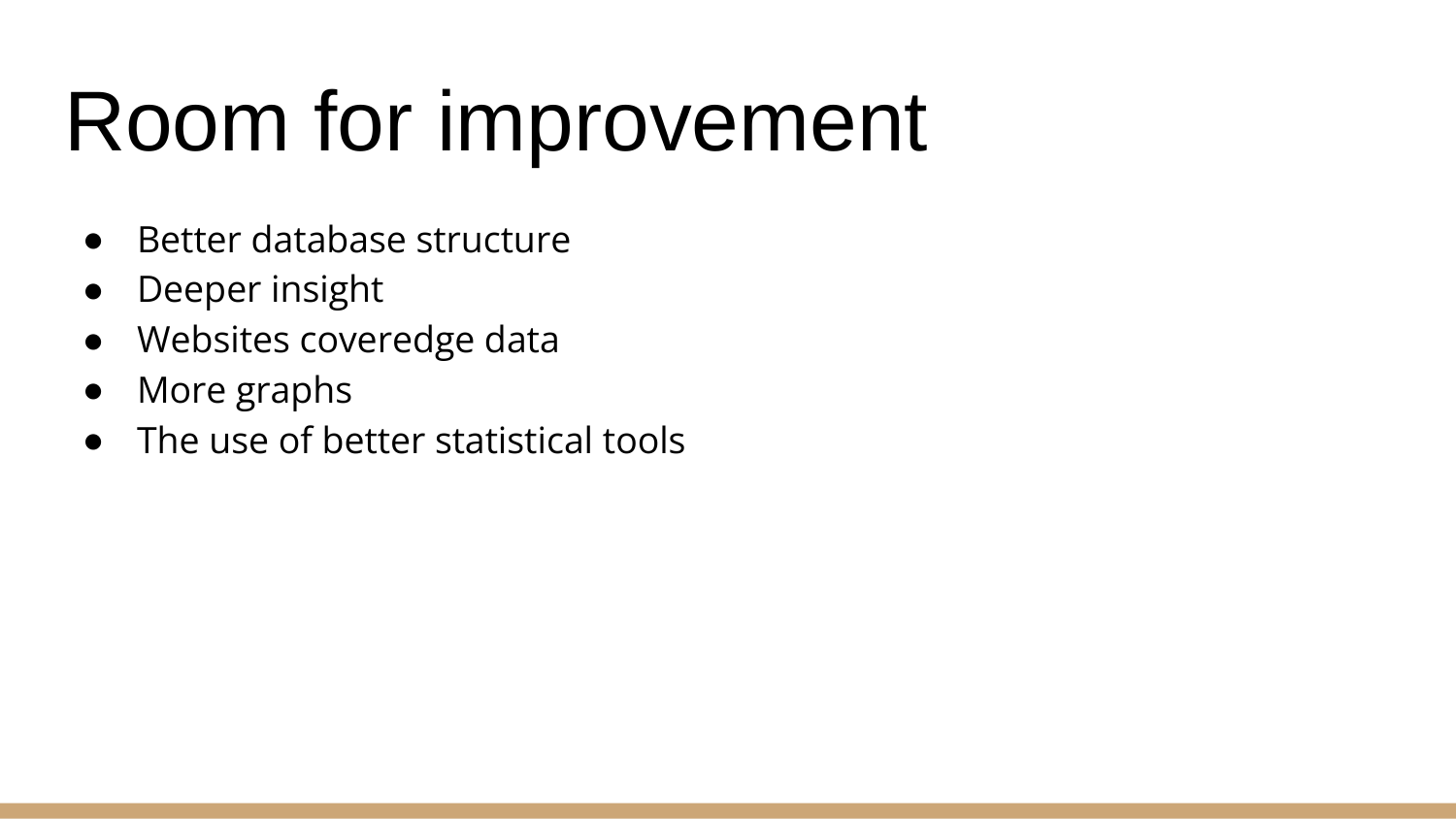

# Room for improvement
Better database structure
Deeper insight
Websites coveredge data
More graphs
The use of better statistical tools